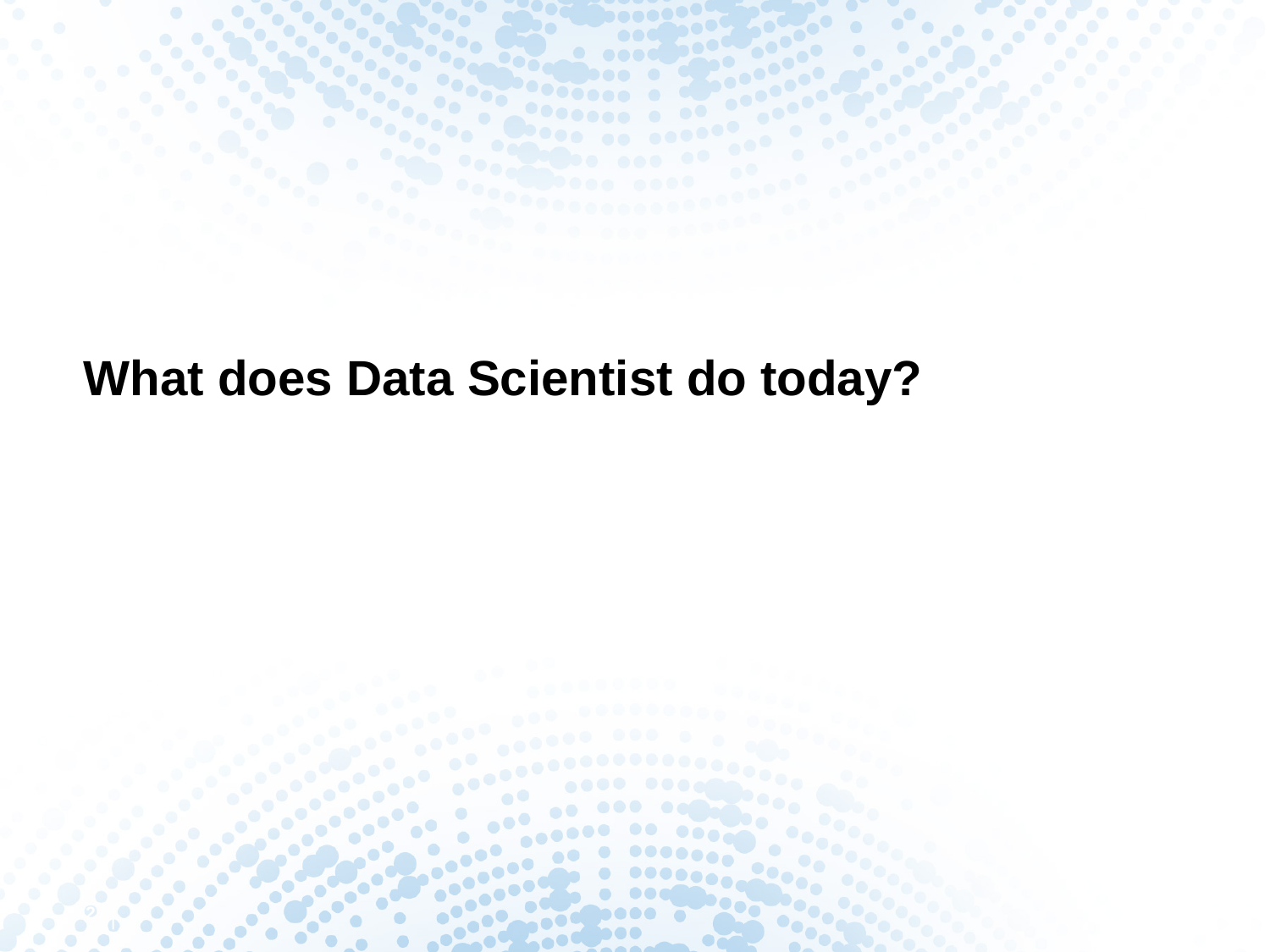

# What does Data Scientist do today?